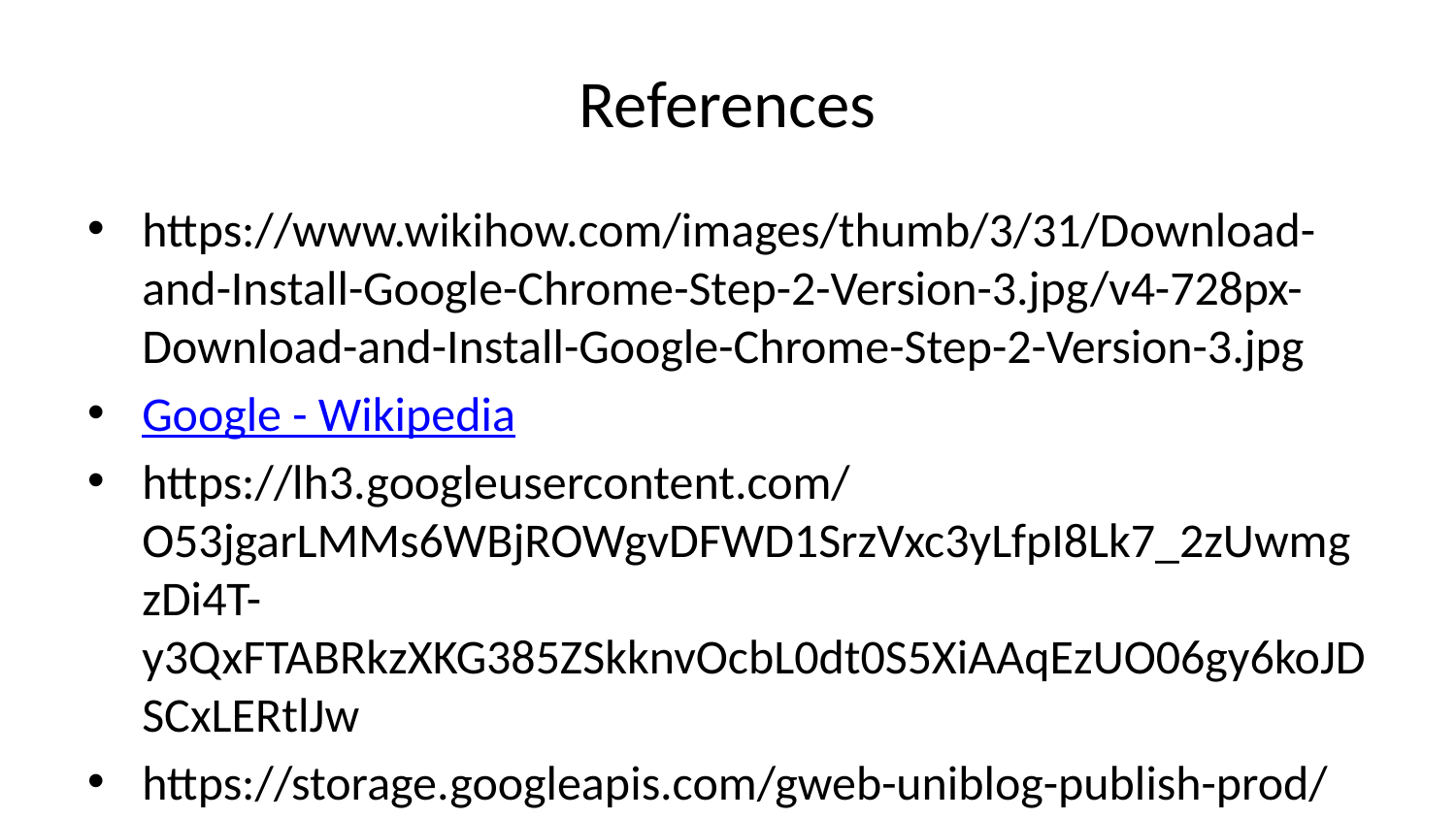

# References
https://www.wikihow.com/images/thumb/3/31/Download-and-Install-Google-Chrome-Step-2-Version-3.jpg/v4-728px-Download-and-Install-Google-Chrome-Step-2-Version-3.jpg
Google - Wikipedia
https://lh3.googleusercontent.com/O53jgarLMMs6WBjROWgvDFWD1SrzVxc3yLfpI8Lk7_2zUwmgzDi4T-y3QxFTABRkzXKG385ZSkknvOcbL0dt0S5XiAAqEzUO06gy6koJDSCxLERtlJw
https://storage.googleapis.com/gweb-uniblog-publish-prod/images/Chrome__logo.max-500x500.png
https://i.bigpara.com/resize/650x365/i/55big/google_650.jpg